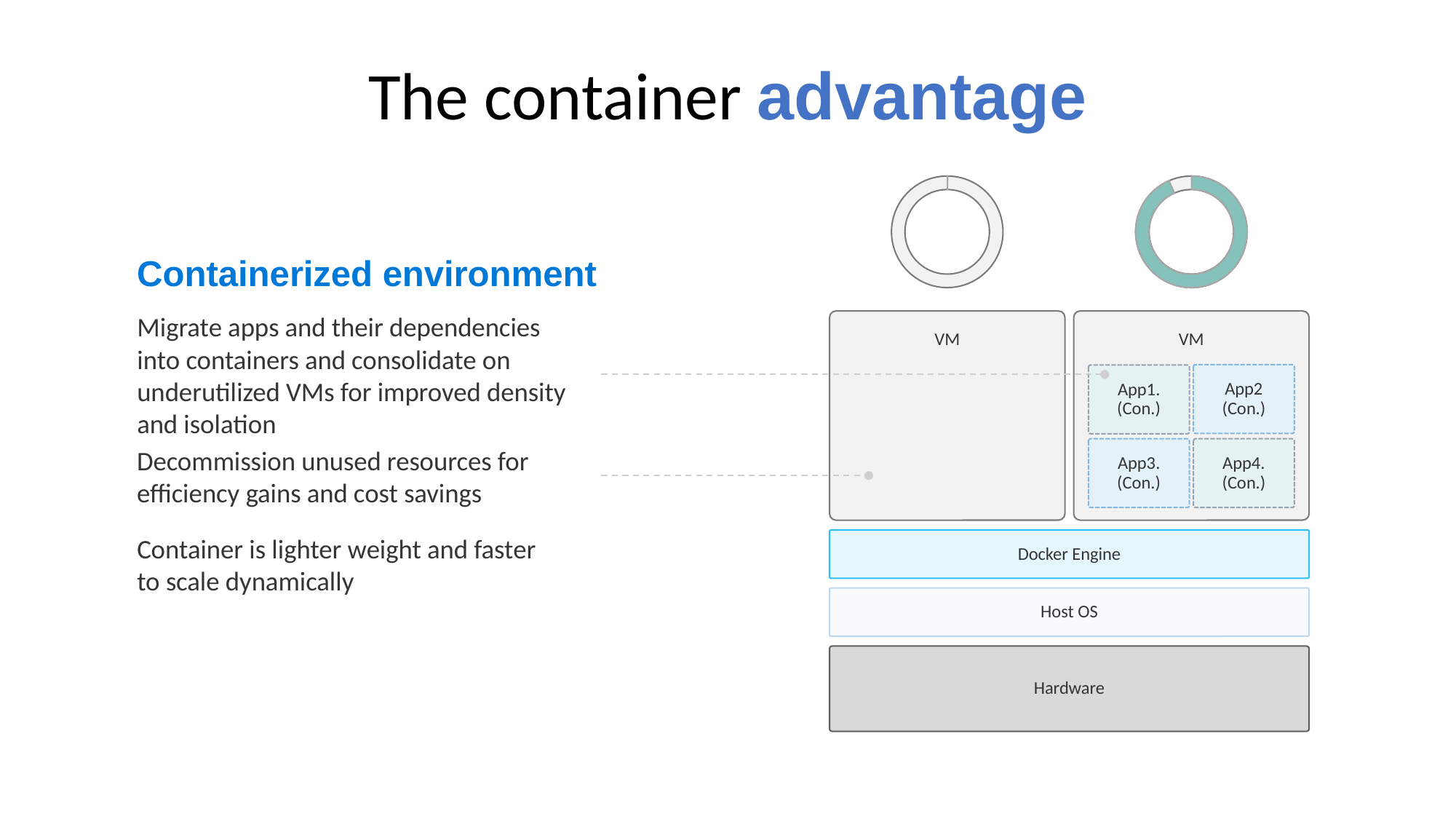

# The container advantage

Containerized environment
Migrate apps and their dependencies into containers and consolidate on underutilized VMs for improved density and isolation
VM
VM
App2
(Con.)
App1.
(Con.)
Decommission unused resources for efficiency gains and cost savings
App3.
(Con.)
App4.
(Con.)
Container is lighter weight and faster to scale dynamically
Docker Engine
Host OS
Hardware